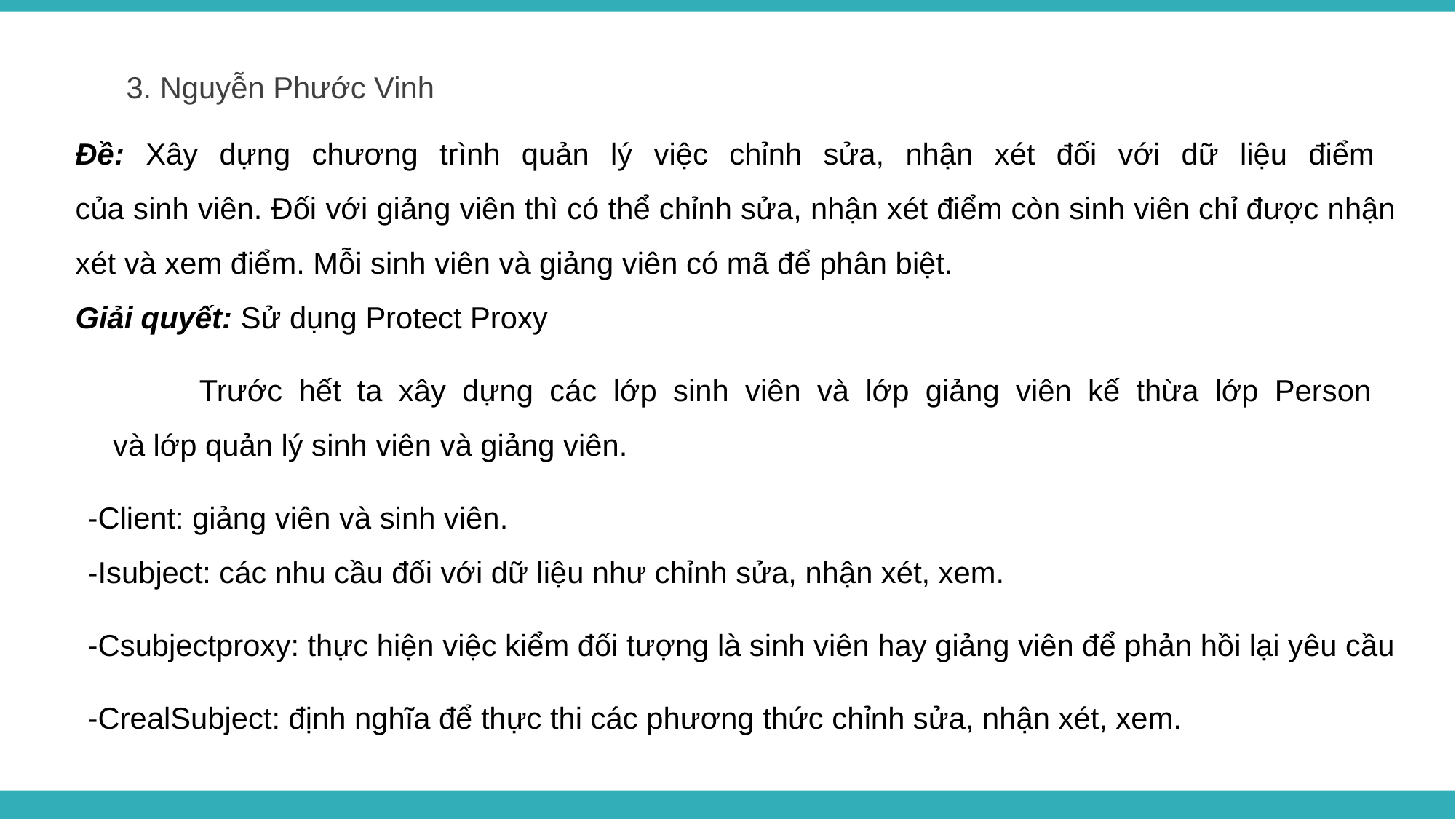

Đề: Xây dựng chương trình quản lý việc chỉnh sửa, nhận xét đối với dữ liệu điểm
của sinh viên. Đối với giảng viên thì có thể chỉnh sửa, nhận xét điểm còn sinh viên chỉ được nhận xét và xem điểm. Mỗi sinh viên và giảng viên có mã để phân biệt.
Giải quyết: Sử dụng Protect Proxy
           Trước hết ta xây dựng các lớp sinh viên và lớp giảng viên kế thừa lớp Person 
           và lớp quản lý sinh viên và giảng viên.
        -Client: giảng viên và sinh viên.
        -Isubject: các nhu cầu đối với dữ liệu như chỉnh sửa, nhận xét, xem.
        -Csubjectproxy: thực hiện việc kiểm đối tượng là sinh viên hay giảng viên để phản hồi lại yêu cầu
        -CrealSubject: định nghĩa để thực thi các phương thức chỉnh sửa, nhận xét, xem.
3. Nguyễn Phước Vinh